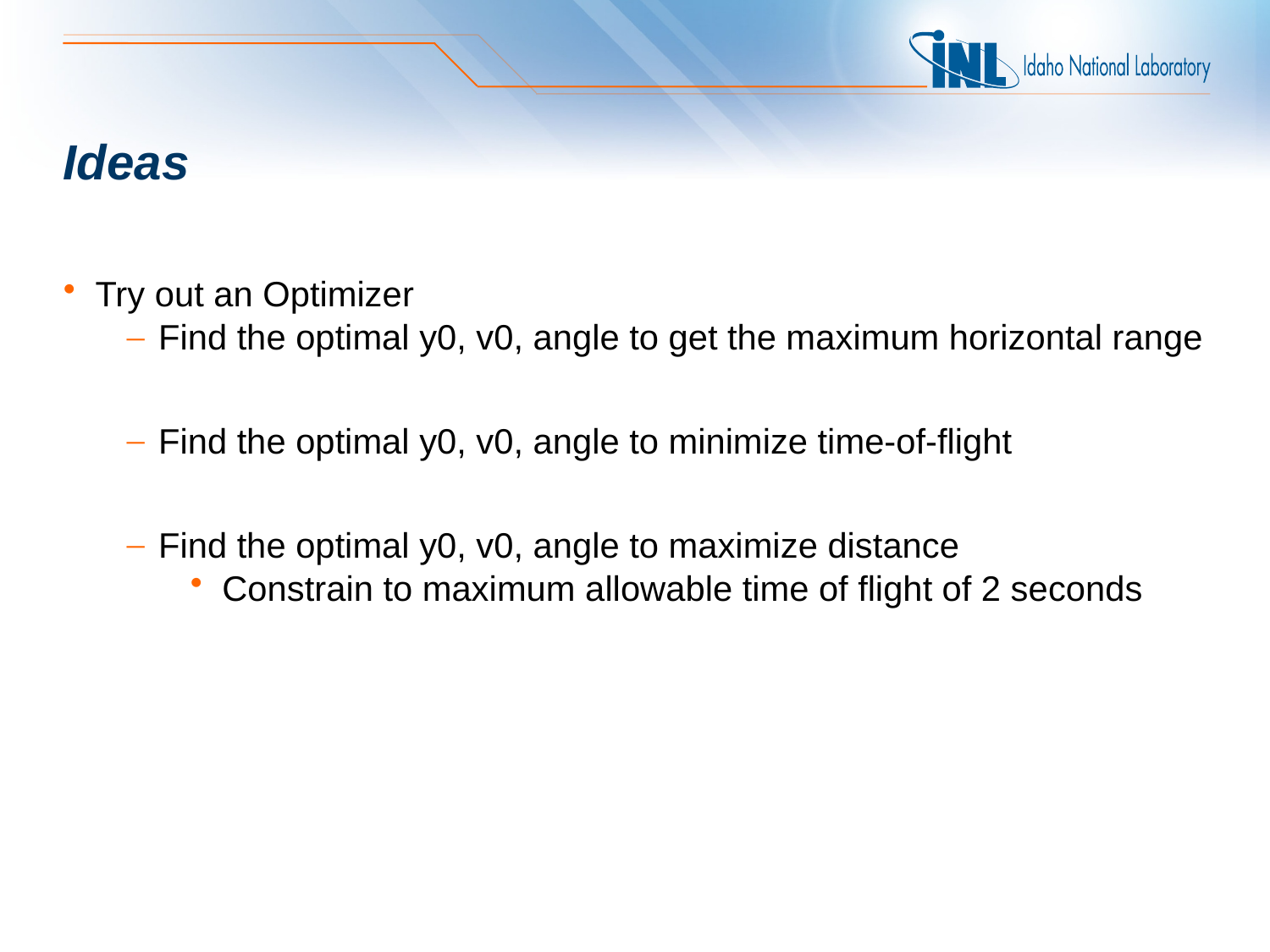

# Ideas

Try out an Optimizer
Find the optimal y0, v0, angle to get the maximum horizontal range

Find the optimal y0, v0, angle to minimize time-of-flight

Find the optimal y0, v0, angle to maximize distance
Constrain to maximum allowable time of flight of 2 seconds